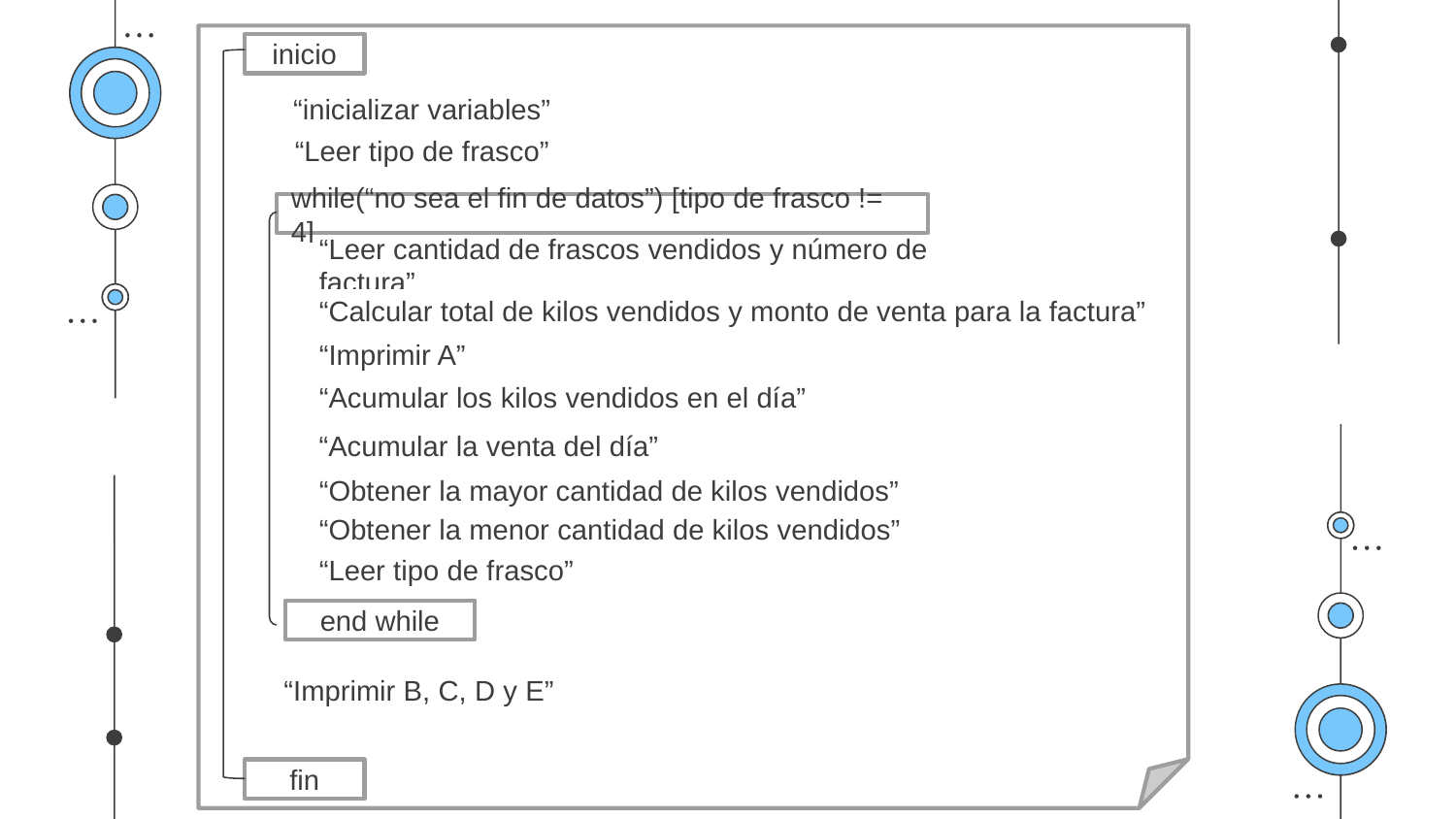

inicio

“inicializar variables”
“Leer tipo de frasco”
while(“no sea el fin de datos”) [tipo de frasco != 4]

“Leer cantidad de frascos vendidos y número de factura”
“Calcular total de kilos vendidos y monto de venta para la factura”
“Imprimir A”
“Acumular los kilos vendidos en el día”
“Acumular la venta del día”
“Obtener la mayor cantidad de kilos vendidos”
“Obtener la menor cantidad de kilos vendidos”
“Leer tipo de frasco”
end while
“Imprimir B, C, D y E”
fin